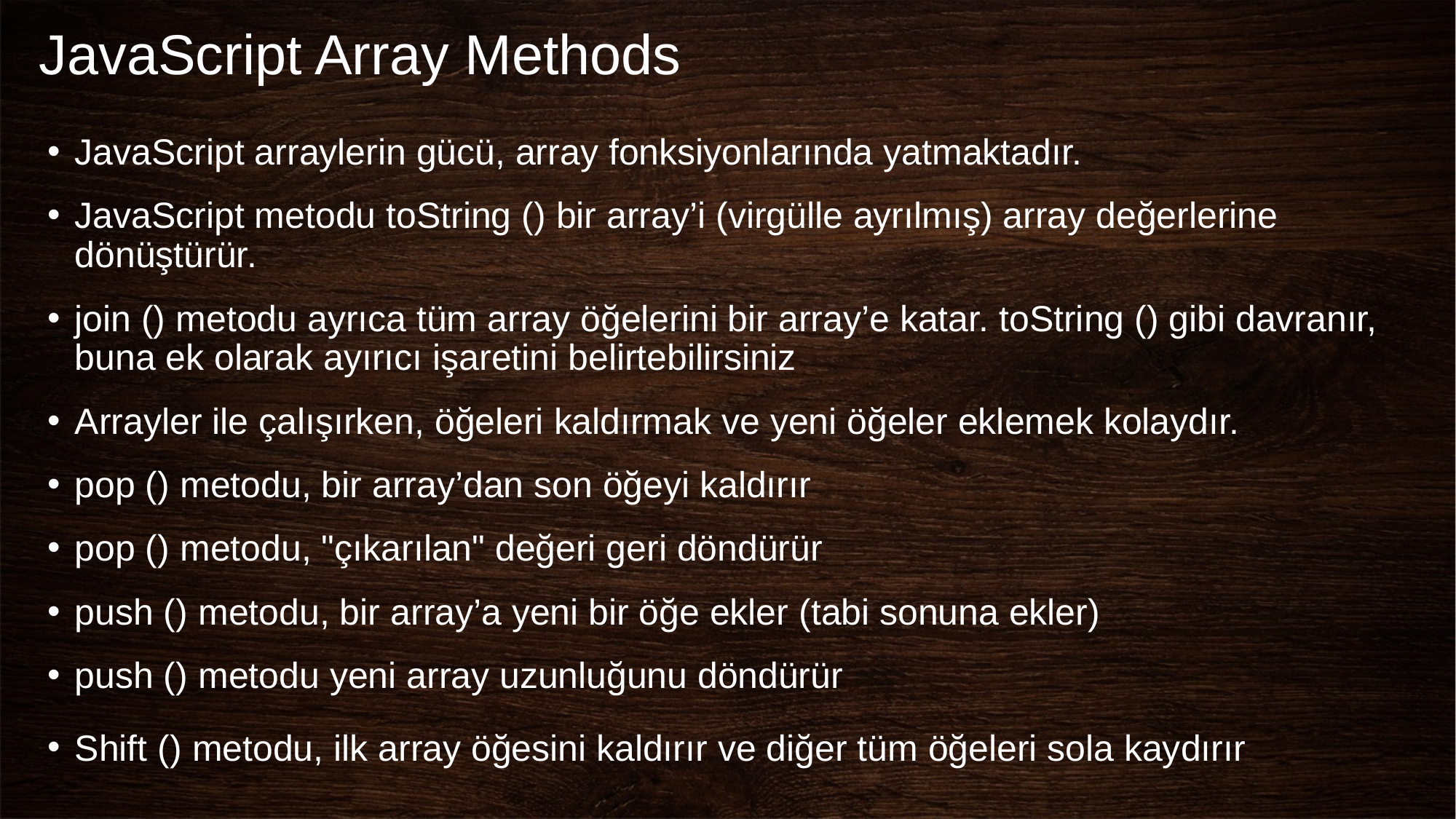

# JavaScript Array Methods
JavaScript arraylerin gücü, array fonksiyonlarında yatmaktadır.
JavaScript metodu toString () bir array’i (virgülle ayrılmış) array değerlerine dönüştürür.
join () metodu ayrıca tüm array öğelerini bir array’e katar. toString () gibi davranır, buna ek olarak ayırıcı işaretini belirtebilirsiniz
Arrayler ile çalışırken, öğeleri kaldırmak ve yeni öğeler eklemek kolaydır.
pop () metodu, bir array’dan son öğeyi kaldırır
pop () metodu, "çıkarılan" değeri geri döndürür
push () metodu, bir array’a yeni bir öğe ekler (tabi sonuna ekler)
push () metodu yeni array uzunluğunu döndürür
Shift () metodu, ilk array öğesini kaldırır ve diğer tüm öğeleri sola kaydırır